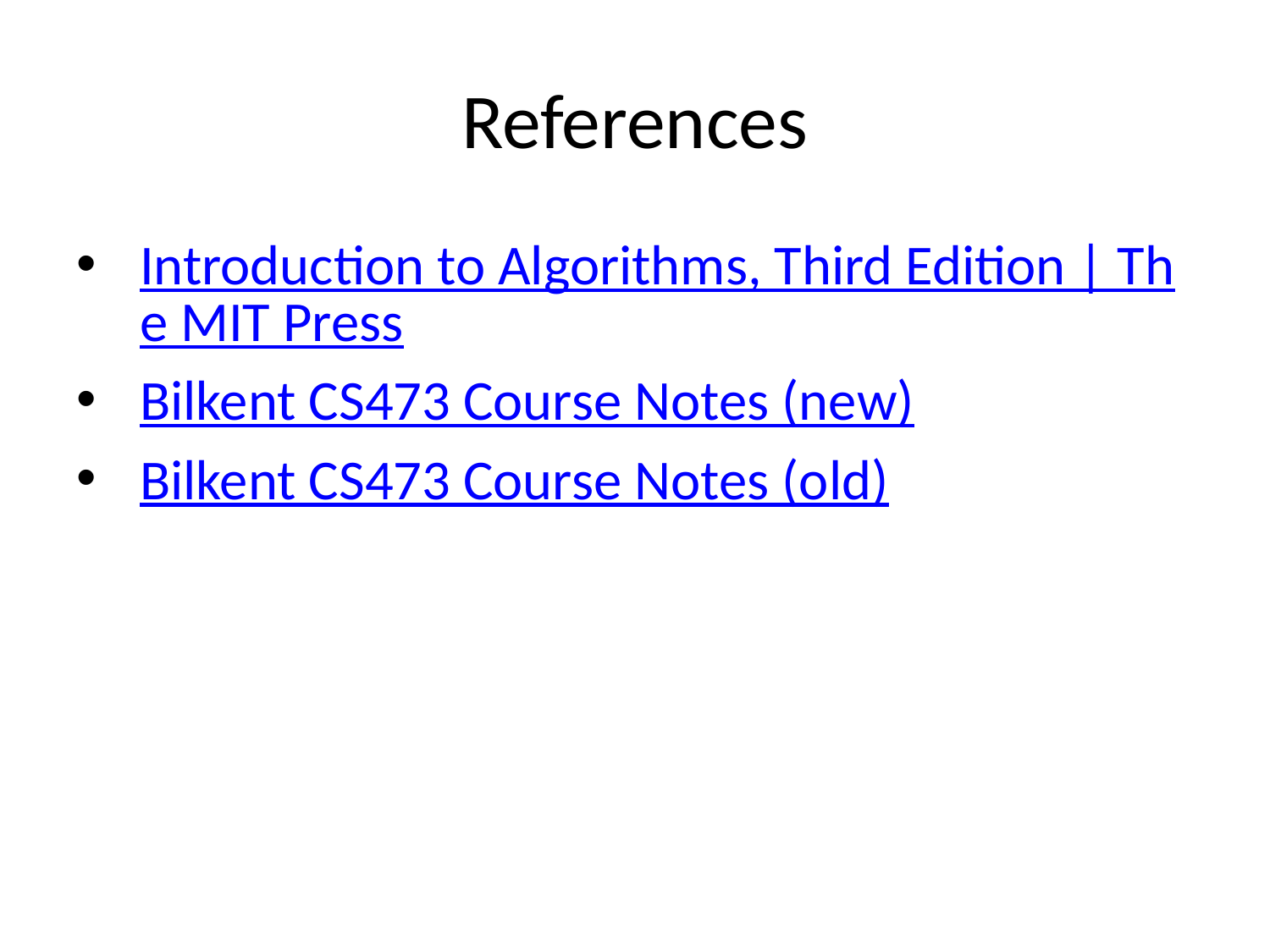

# References
Introduction to Algorithms, Third Edition | The MIT Press
Bilkent CS473 Course Notes (new)
Bilkent CS473 Course Notes (old)